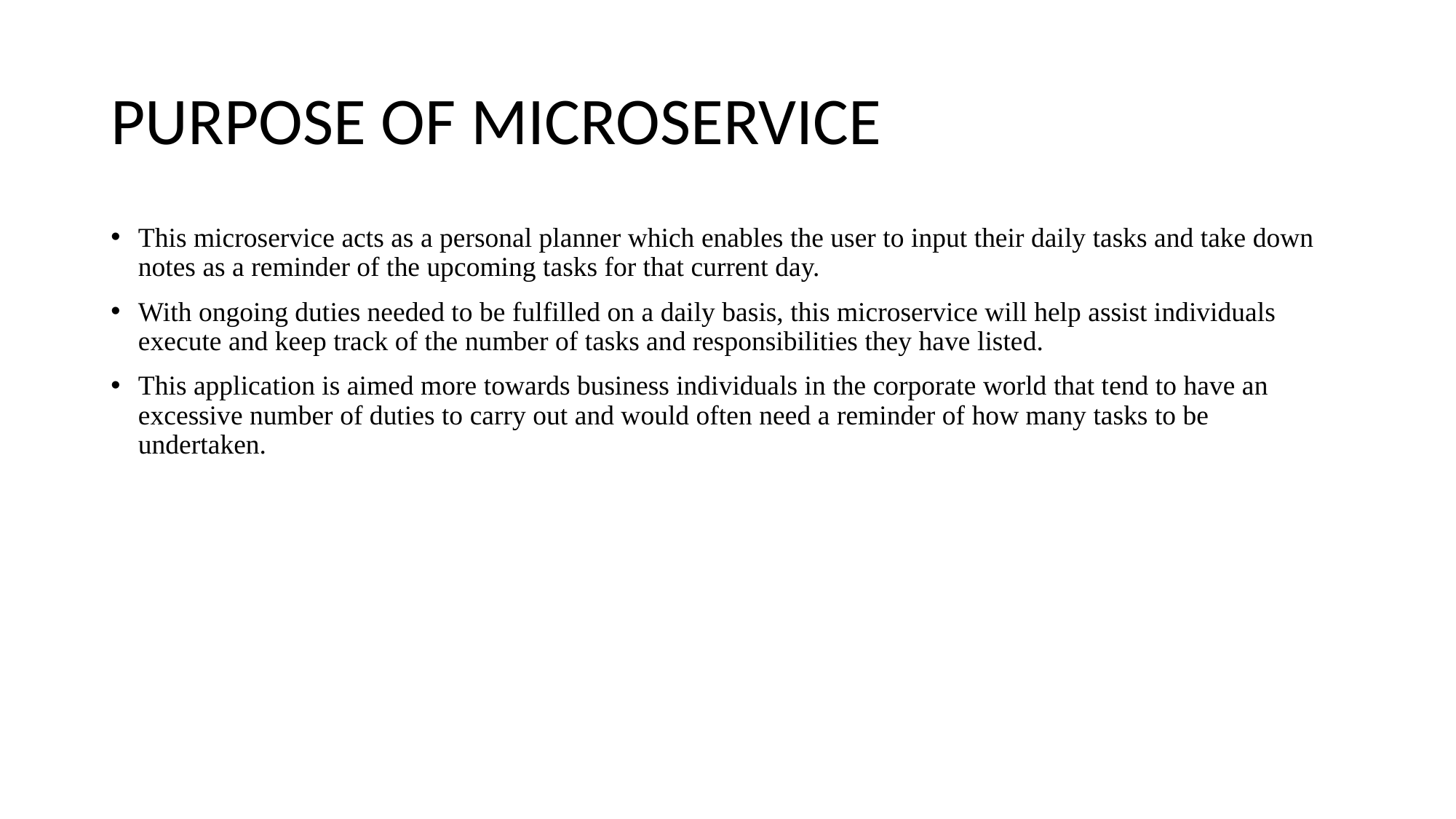

# PURPOSE OF MICROSERVICE
This microservice acts as a personal planner which enables the user to input their daily tasks and take down notes as a reminder of the upcoming tasks for that current day.
With ongoing duties needed to be fulfilled on a daily basis, this microservice will help assist individuals execute and keep track of the number of tasks and responsibilities they have listed.
This application is aimed more towards business individuals in the corporate world that tend to have an excessive number of duties to carry out and would often need a reminder of how many tasks to be undertaken.